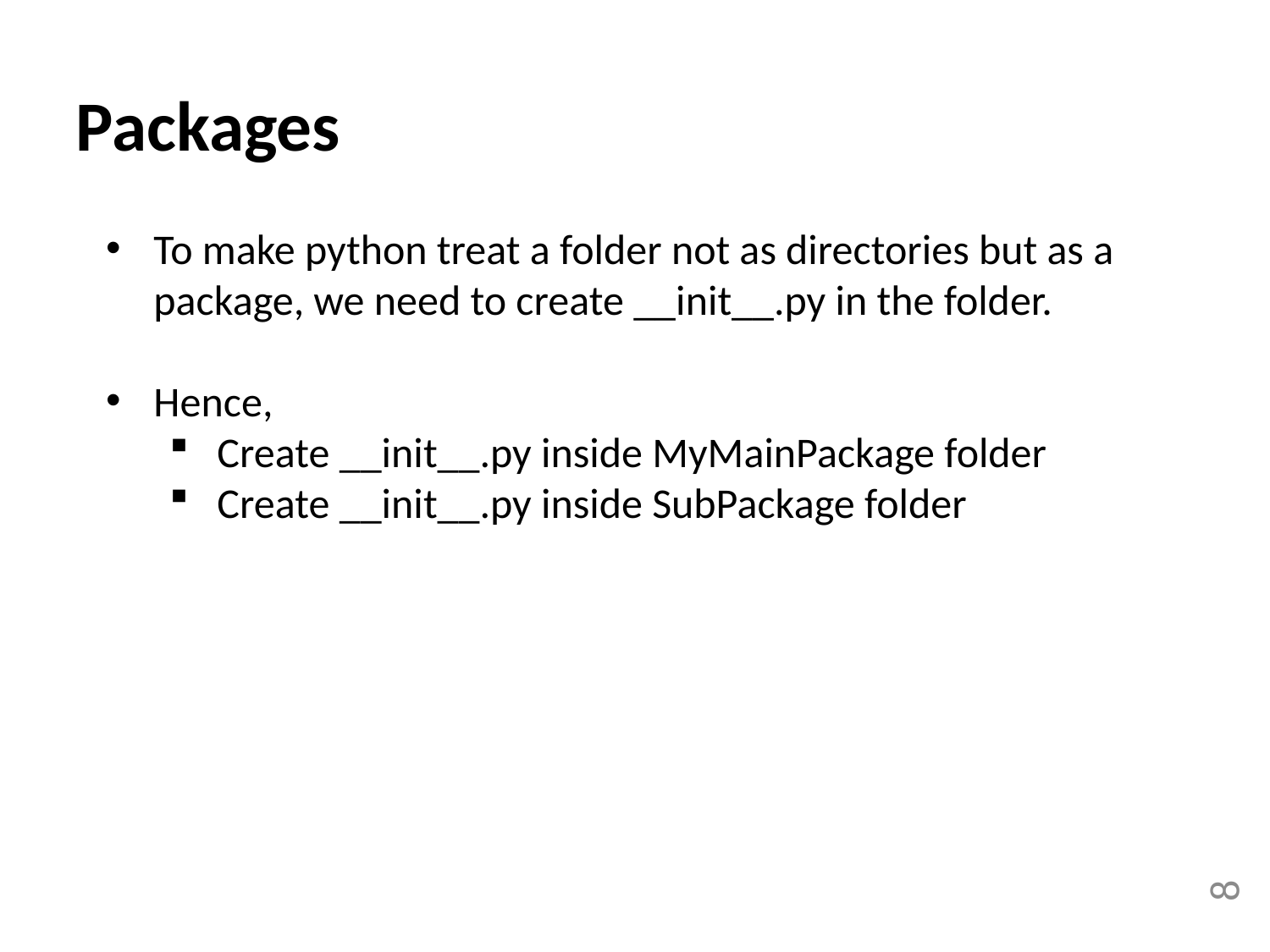

Packages

To make python treat a folder not as directories but as a package, we need to create __init__.py in the folder.

Hence,
Create __init__.py inside MyMainPackage folder
Create __init__.py inside SubPackage folder

8